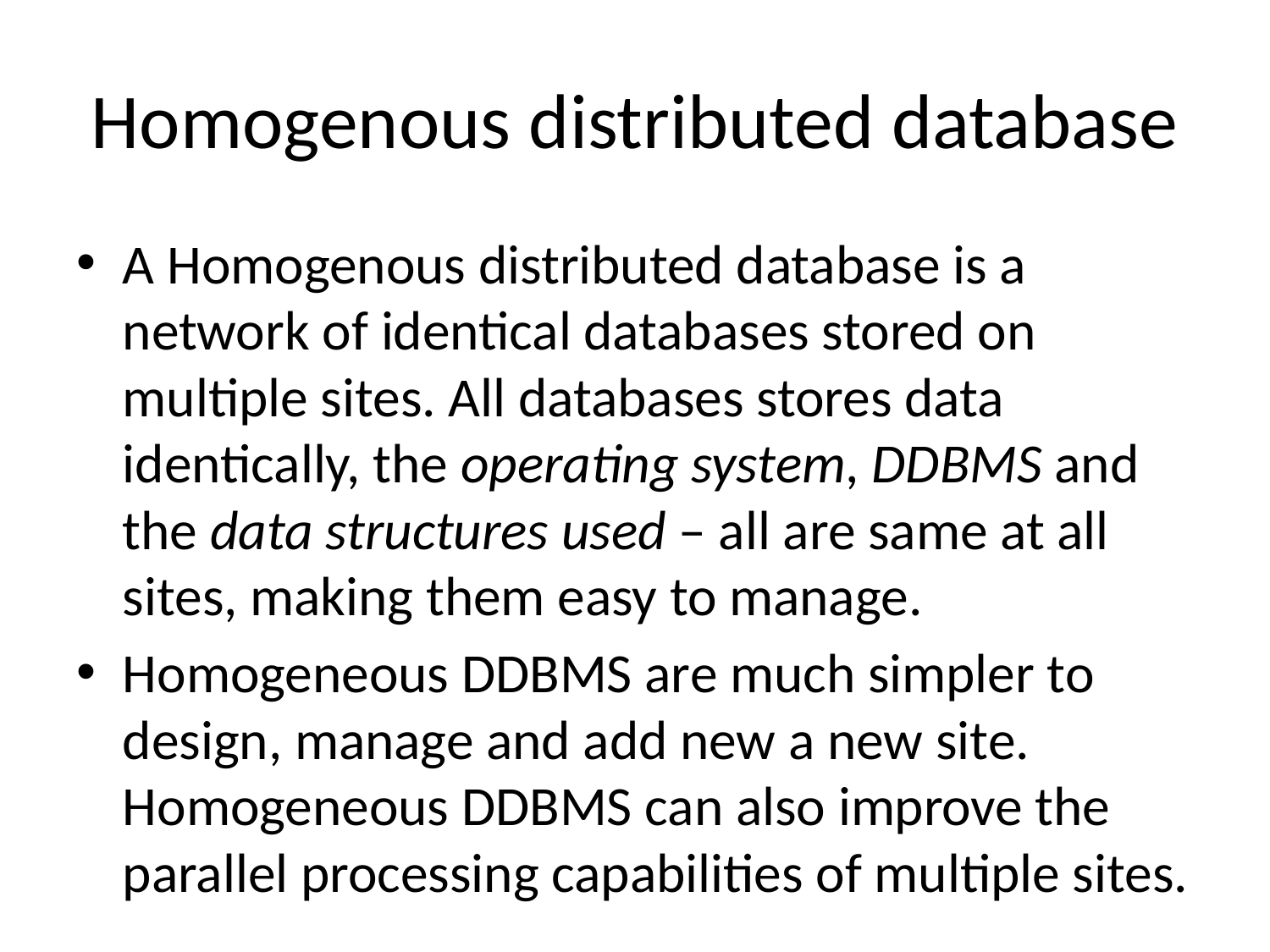

# Homogenous distributed database
A Homogenous distributed database is a network of identical databases stored on multiple sites. All databases stores data identically, the operating system, DDBMS and the data structures used – all are same at all sites, making them easy to manage.
Homogeneous DDBMS are much simpler to design, manage and add new a new site. Homogeneous DDBMS can also improve the parallel processing capabilities of multiple sites.